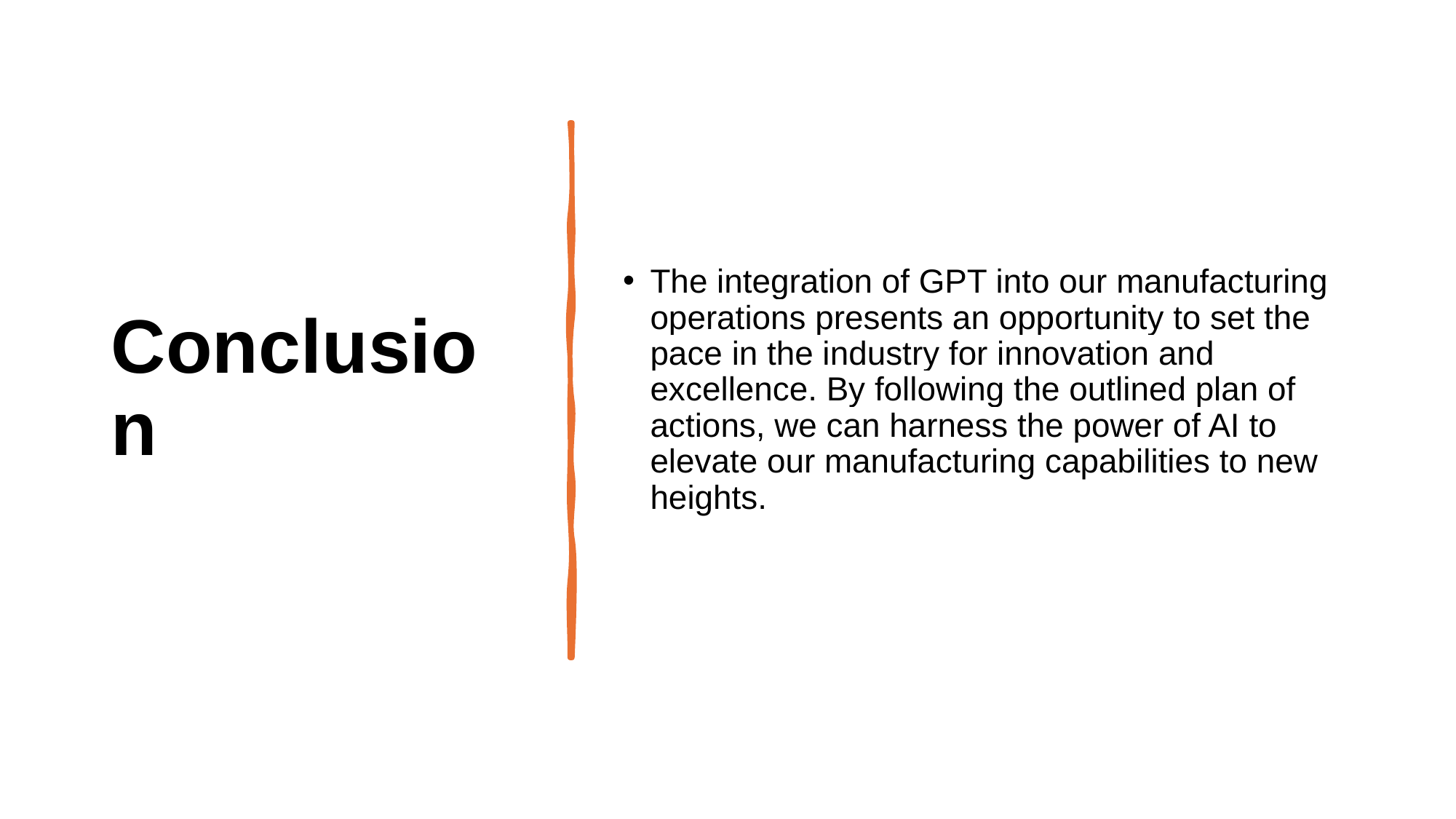

# Conclusion
The integration of GPT into our manufacturing operations presents an opportunity to set the pace in the industry for innovation and excellence. By following the outlined plan of actions, we can harness the power of AI to elevate our manufacturing capabilities to new heights.